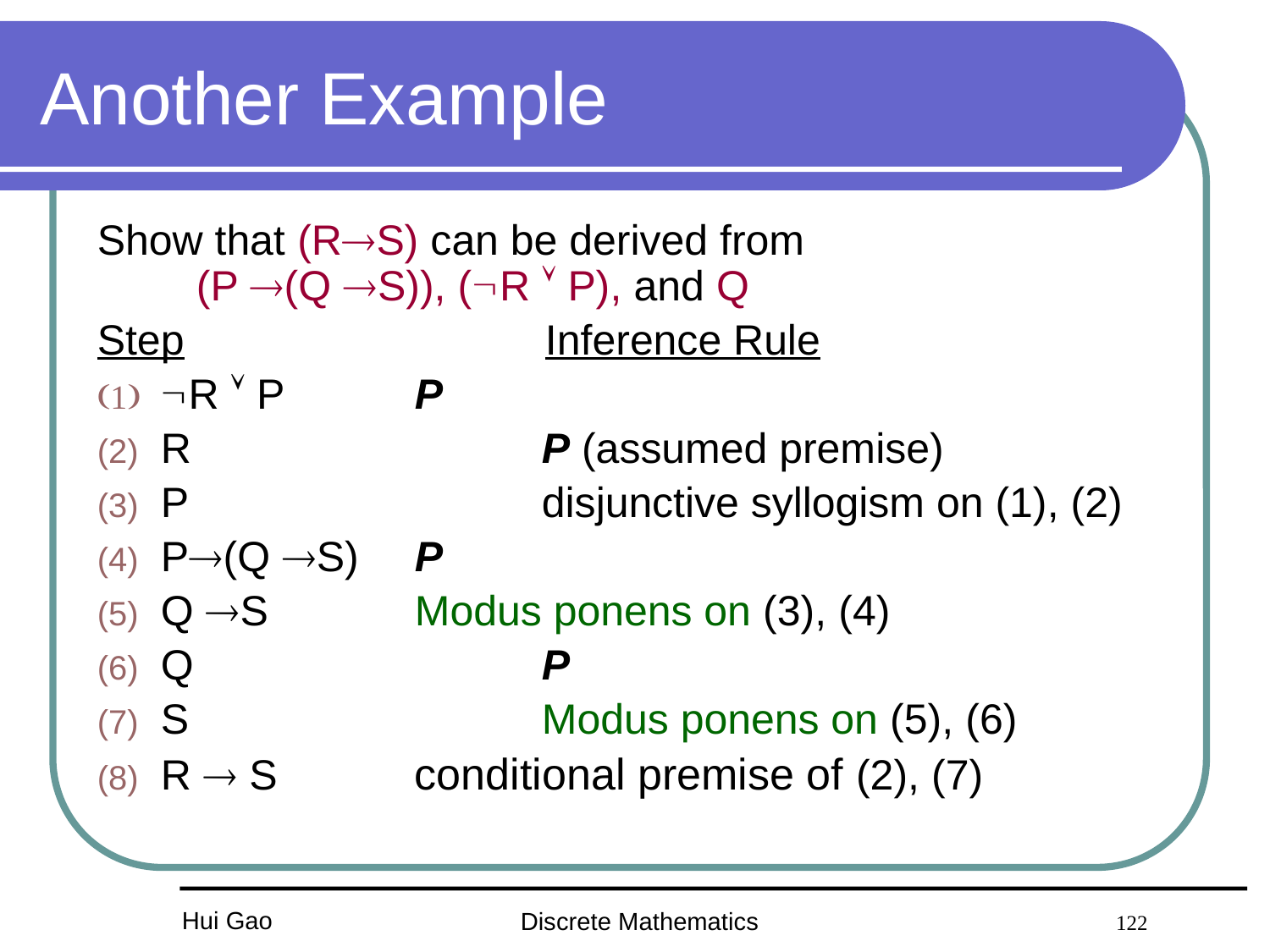

# Another Example
Show that (R→S) can be derived from
   (P →(Q →S)), (¬R ∨ P), and Q
Step		           Inference Rule
¬R ∨ P		P
R			P (assumed premise)
P			disjunctive syllogism on (1), (2)
P→(Q →S)	P
Q →S		Modus ponens on (3), (4)
Q			P
S			Modus ponens on (5), (6)
R → S		conditional premise of (2), (7)